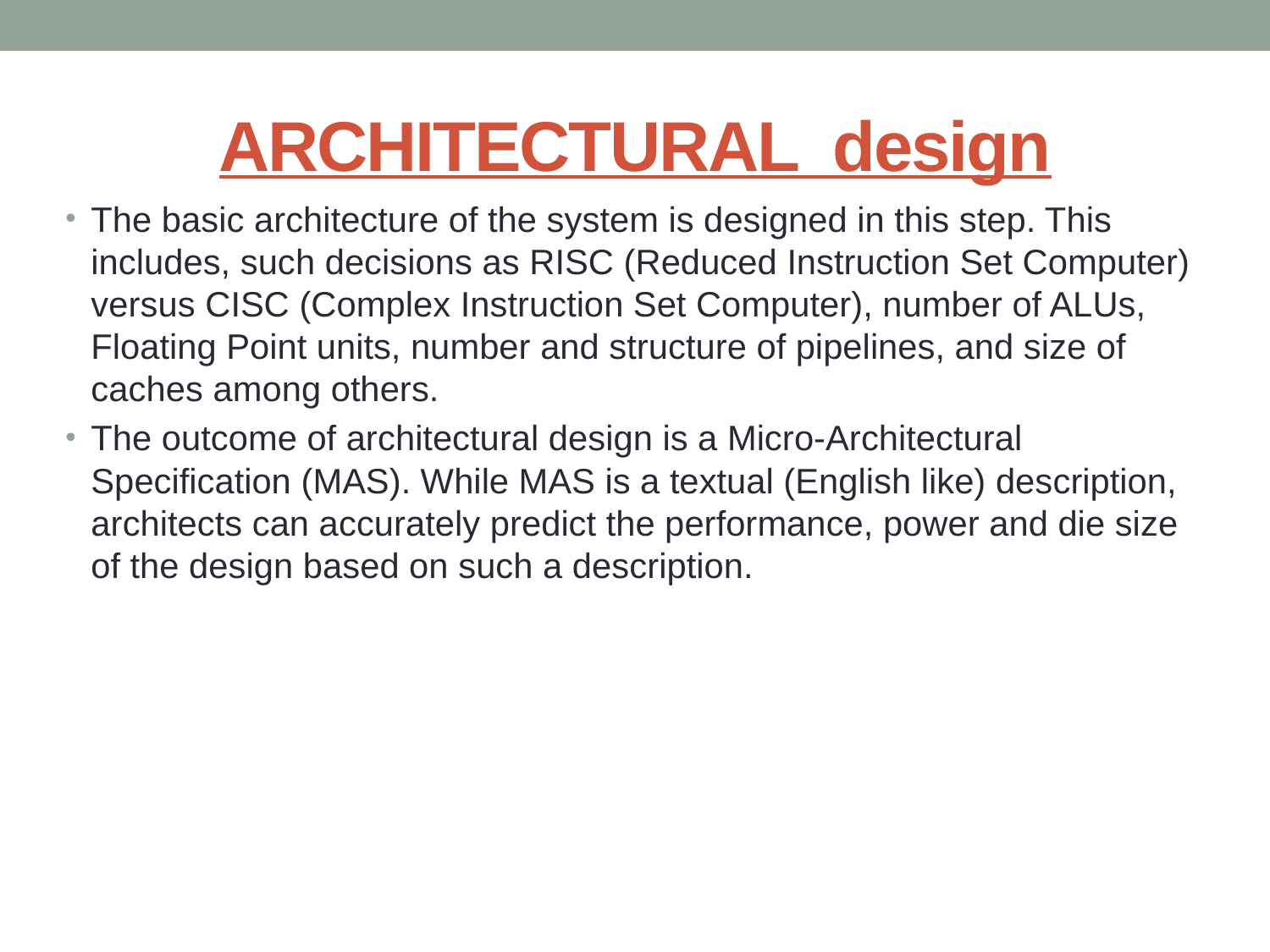

# ARCHITECTURAL  design
The basic architecture of the system is designed in this step. This includes, such decisions as RISC (Reduced Instruction Set Computer) versus CISC (Complex Instruction Set Computer), number of ALUs, Floating Point units, number and structure of pipelines, and size of caches among others.
The outcome of architectural design is a Micro-Architectural Specification (MAS). While MAS is a textual (English like) description, architects can accurately predict the performance, power and die size of the design based on such a description.